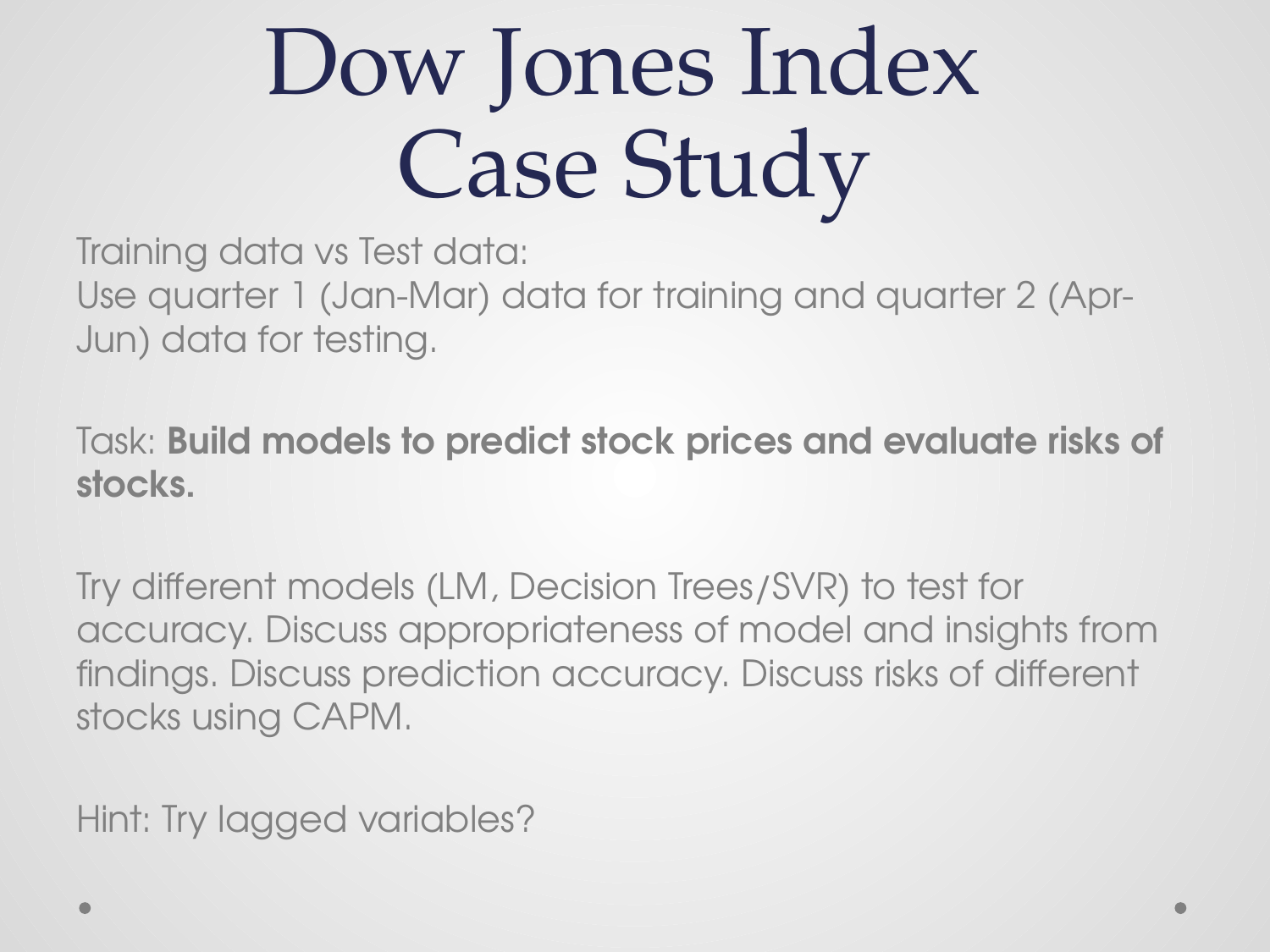

# Dow Jones Index Case Study
Training data vs Test data: 
Use quarter 1 (Jan-Mar) data for training and quarter 2 (Apr-Jun) data for testing.

Task: Build models to predict stock prices and evaluate risks of stocks.

Try different models (LM, Decision Trees/SVR) to test for accuracy. Discuss appropriateness of model and insights from findings. Discuss prediction accuracy. Discuss risks of different stocks using CAPM.

Hint: Try lagged variables?